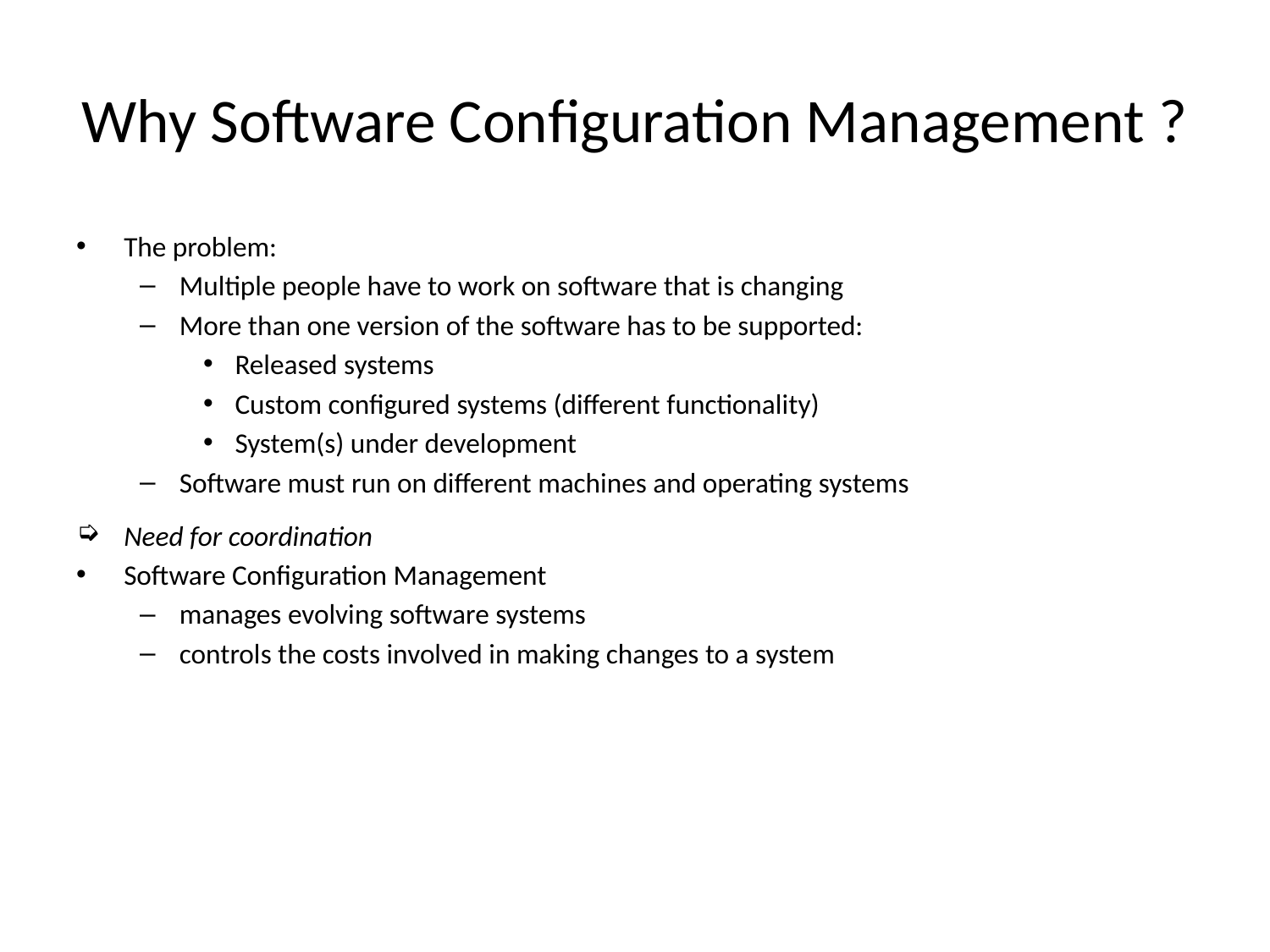

# Why Software Configuration Management ?
The problem:
Multiple people have to work on software that is changing
More than one version of the software has to be supported:
Released systems
Custom configured systems (different functionality)
System(s) under development
Software must run on different machines and operating systems
Need for coordination
Software Configuration Management
manages evolving software systems
controls the costs involved in making changes to a system